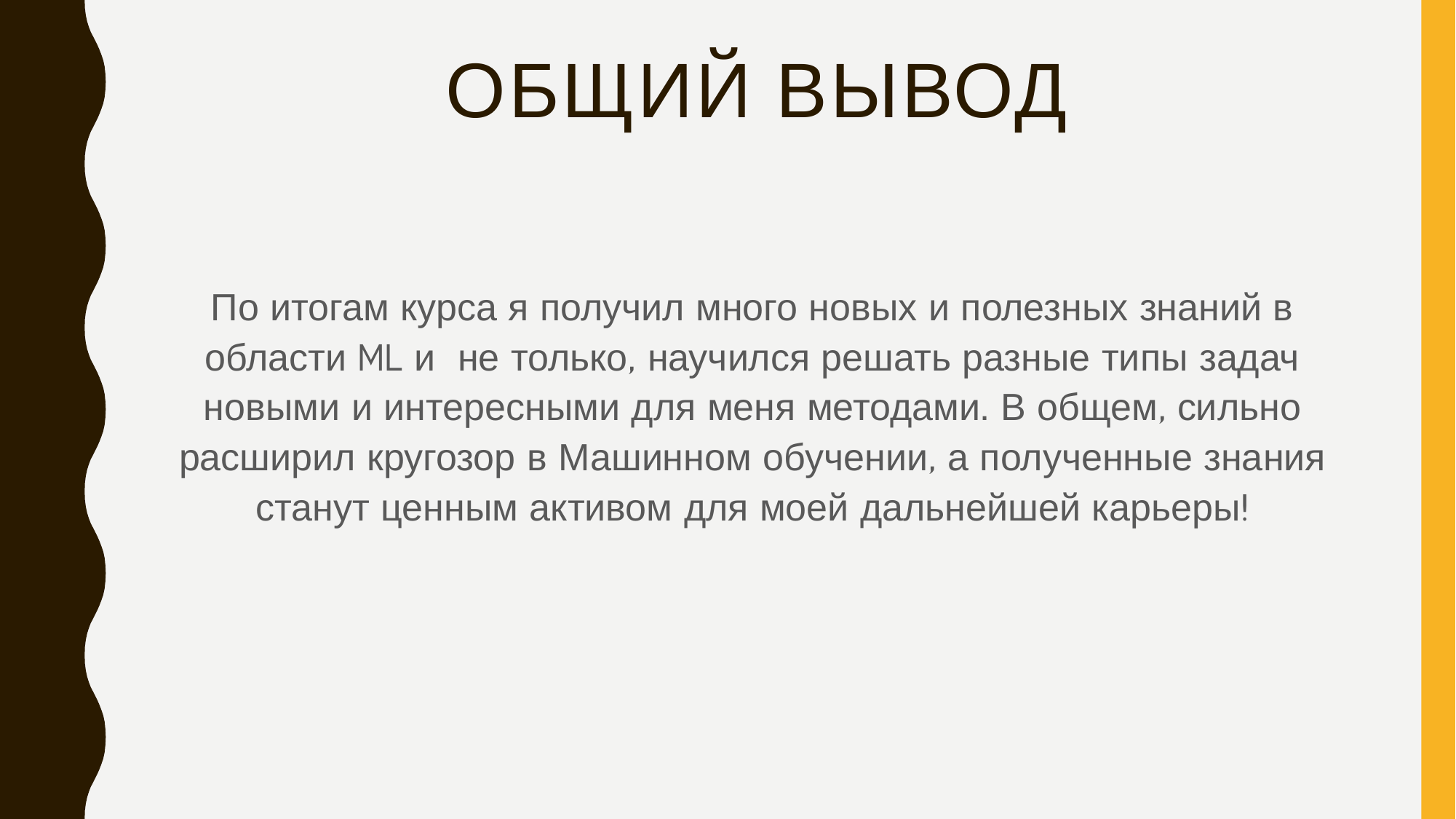

# Общий вывод
По итогам курса я получил много новых и полезных знаний в области ML и  не только, научился решать разные типы задач новыми и интересными для меня методами. В общем, сильно расширил кругозор в Машинном обучении, а полученные знания станут ценным активом для моей дальнейшей карьеры!